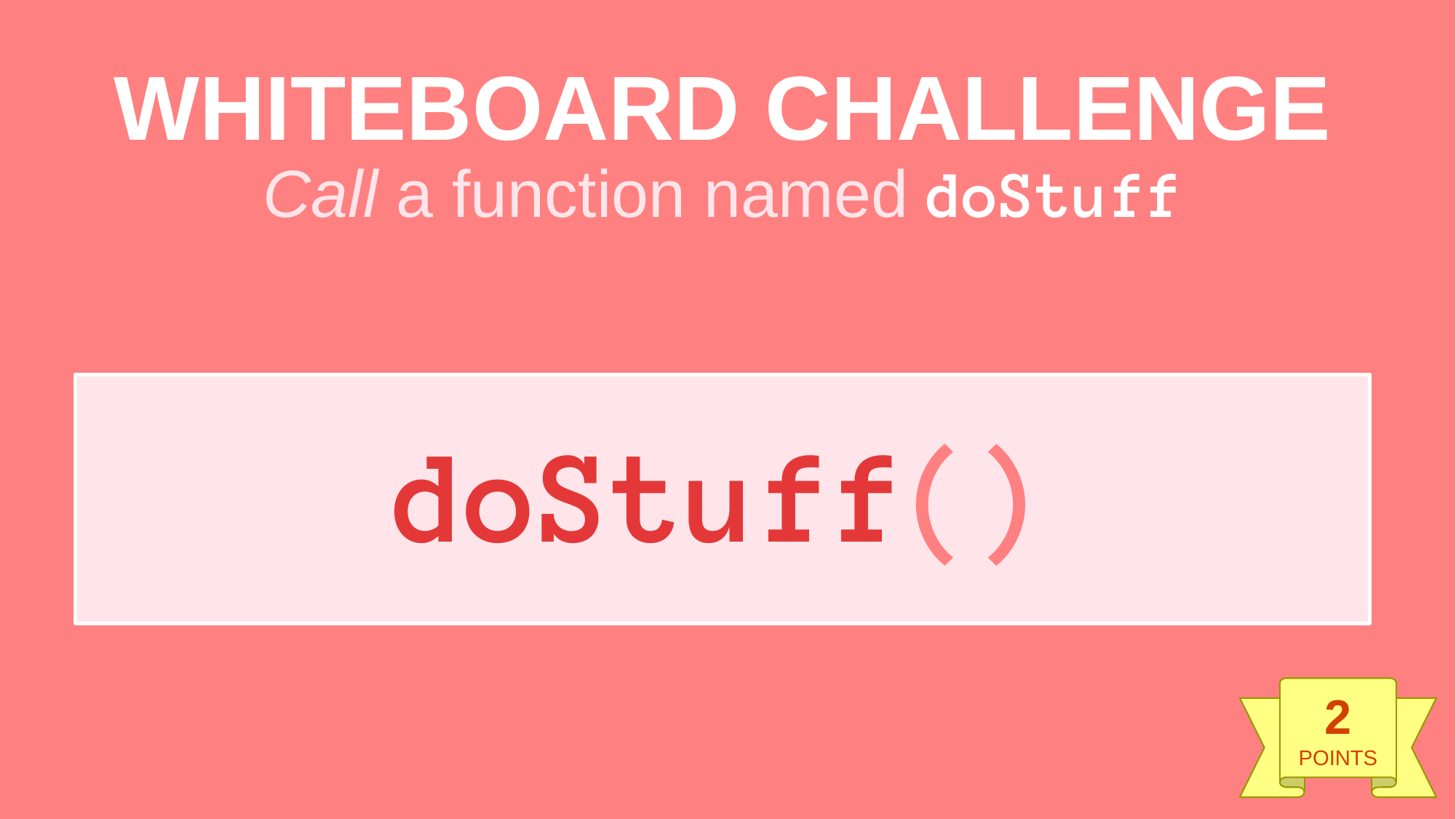

# WHITEBOARD CHALLENGE Call a function named doStuff
doStuff()
2
POINTS